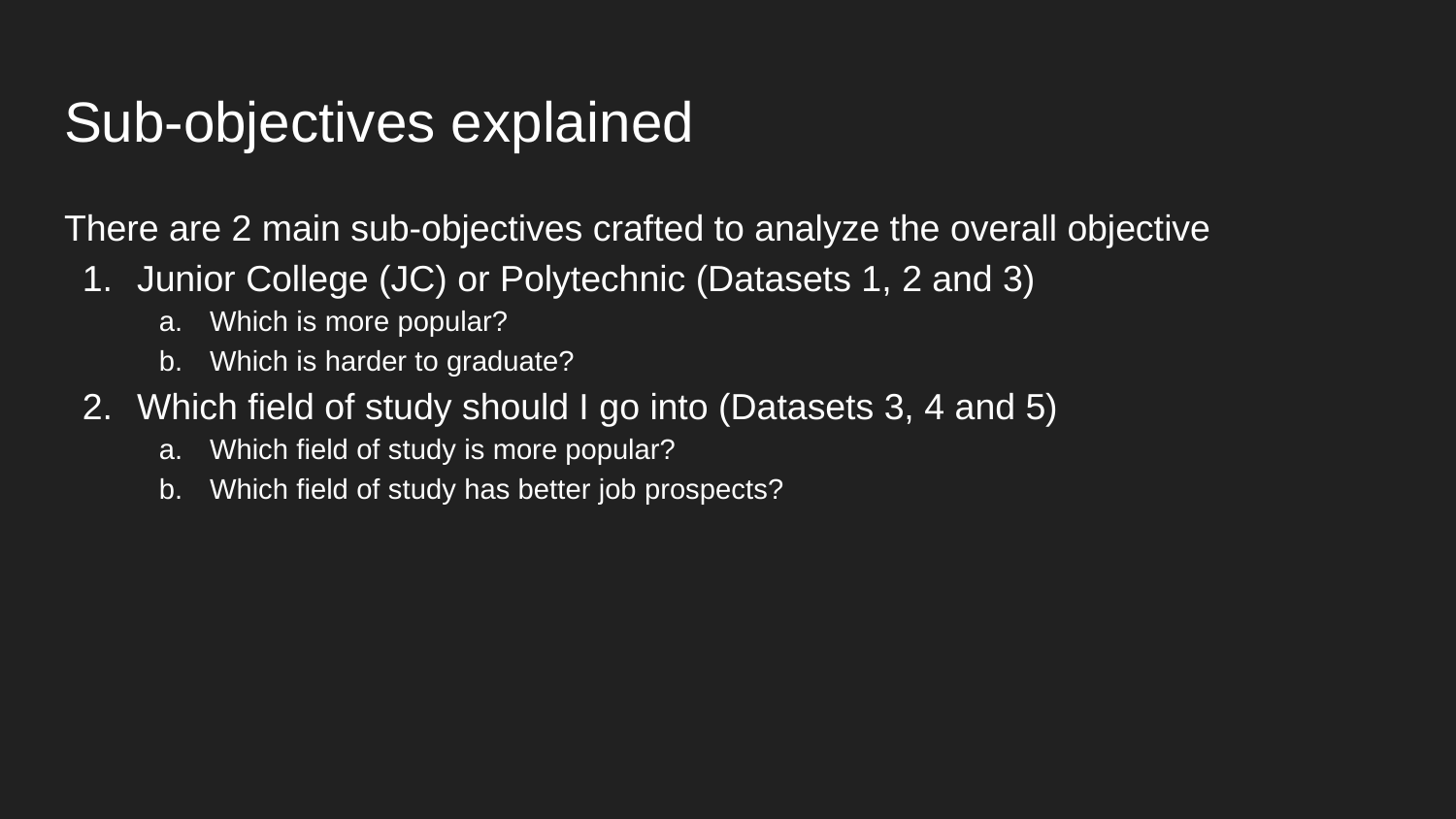

# Sub-objectives explained
There are 2 main sub-objectives crafted to analyze the overall objective
Junior College (JC) or Polytechnic (Datasets 1, 2 and 3)
Which is more popular?
Which is harder to graduate?
Which field of study should I go into (Datasets 3, 4 and 5)
Which field of study is more popular?
Which field of study has better job prospects?